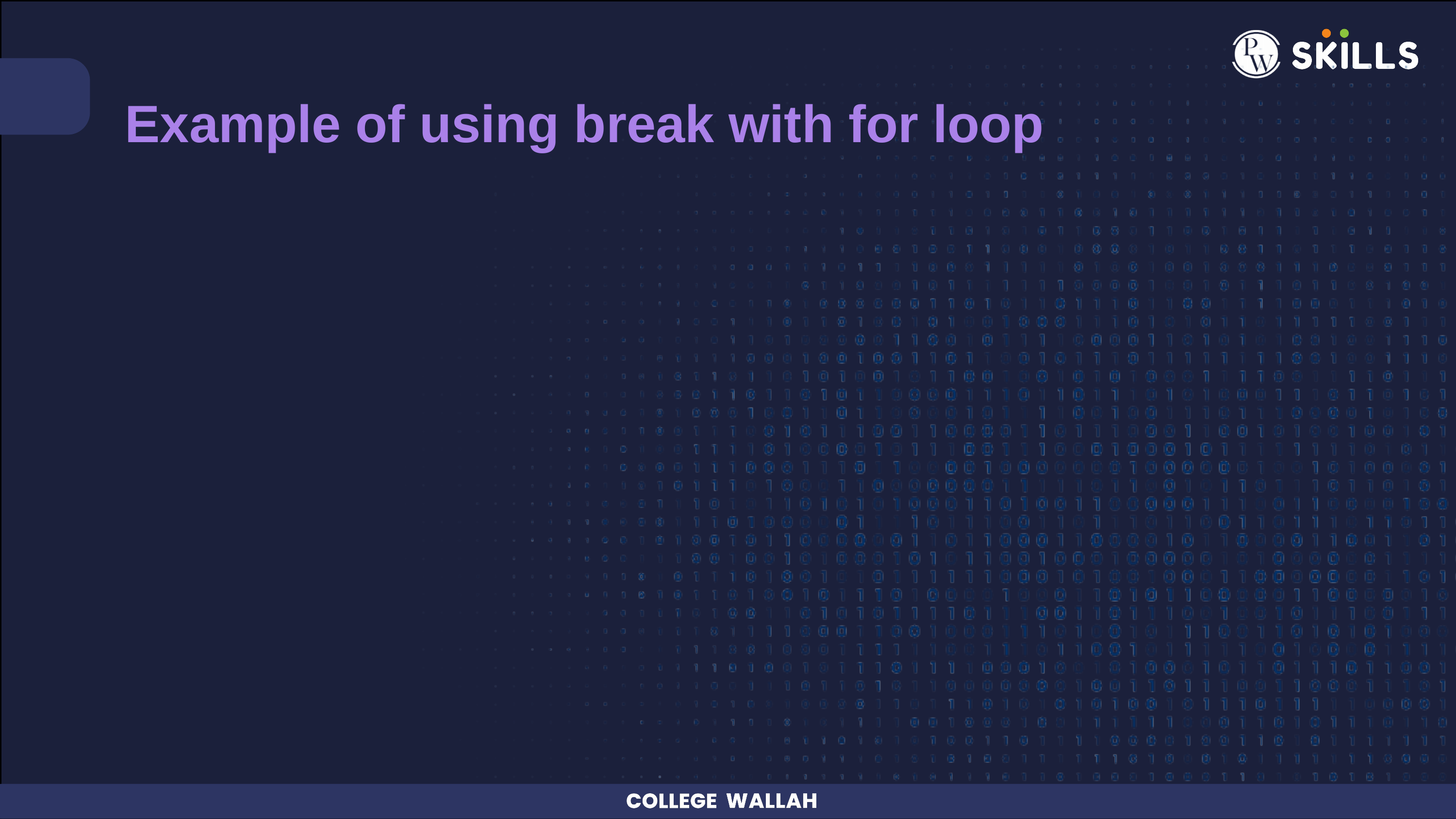

Example of using break with for loop